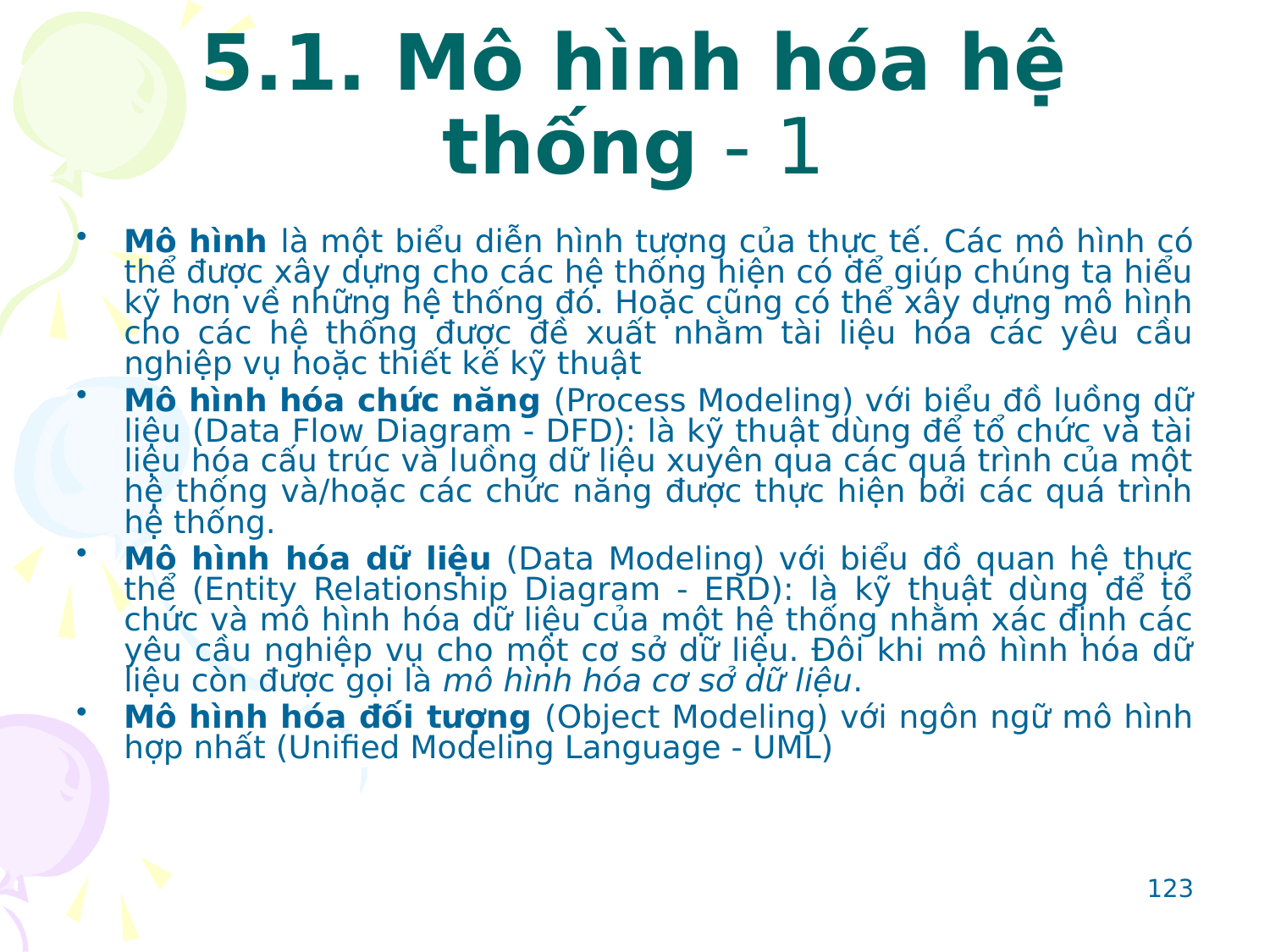

# 5.1. Mô hình hóa hệ thống - 1
Mô hình là một biểu diễn hình tượng của thực tế. Các mô hình có thể được xây dựng cho các hệ thống hiện có để giúp chúng ta hiểu kỹ hơn về những hệ thống đó. Hoặc cũng có thể xây dựng mô hình cho các hệ thống được đề xuất nhằm tài liệu hóa các yêu cầu nghiệp vụ hoặc thiết kế kỹ thuật
Mô hình hóa chức năng (Process Modeling) với biểu đồ luồng dữ liệu (Data Flow Diagram - DFD): là kỹ thuật dùng để tổ chức và tài liệu hóa cấu trúc và luồng dữ liệu xuyên qua các quá trình của một hệ thống và/hoặc các chức năng được thực hiện bởi các quá trình hệ thống.
Mô hình hóa dữ liệu (Data Modeling) với biểu đồ quan hệ thực thể (Entity Relationship Diagram - ERD): là kỹ thuật dùng để tổ chức và mô hình hóa dữ liệu của một hệ thống nhằm xác định các yêu cầu nghiệp vụ cho một cơ sở dữ liệu. Đôi khi mô hình hóa dữ liệu còn được gọi là mô hình hóa cơ sở dữ liệu.
Mô hình hóa đối tượng (Object Modeling) với ngôn ngữ mô hình hợp nhất (Unified Modeling Language - UML)
123